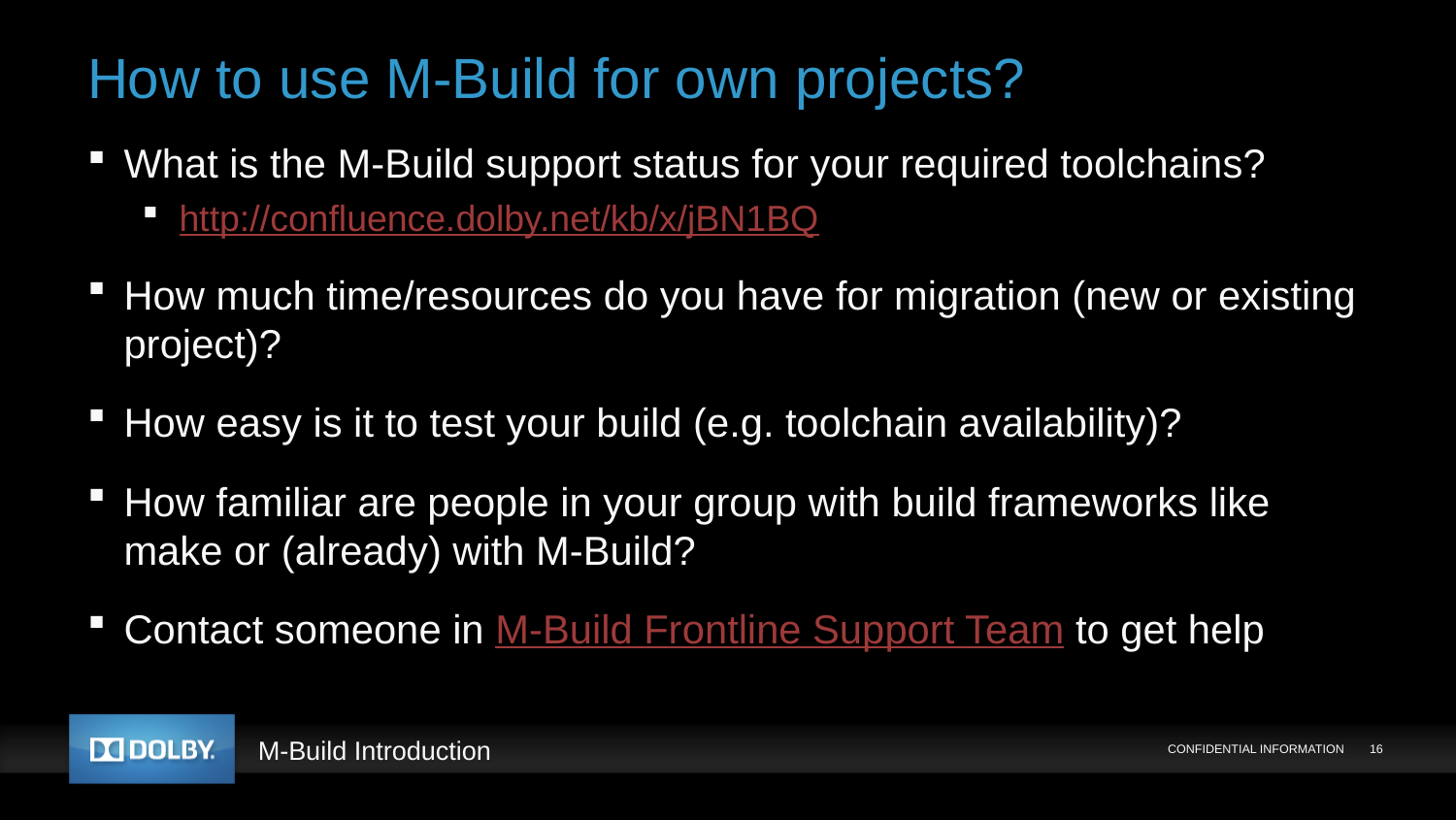

# How to use M-Build for own projects?
What is the M-Build support status for your required toolchains?
http://confluence.dolby.net/kb/x/jBN1BQ
How much time/resources do you have for migration (new or existing project)?
How easy is it to test your build (e.g. toolchain availability)?
How familiar are people in your group with build frameworks like make or (already) with M-Build?
Contact someone in M-Build Frontline Support Team to get help
CONFIDENTIAL INFORMATION
16